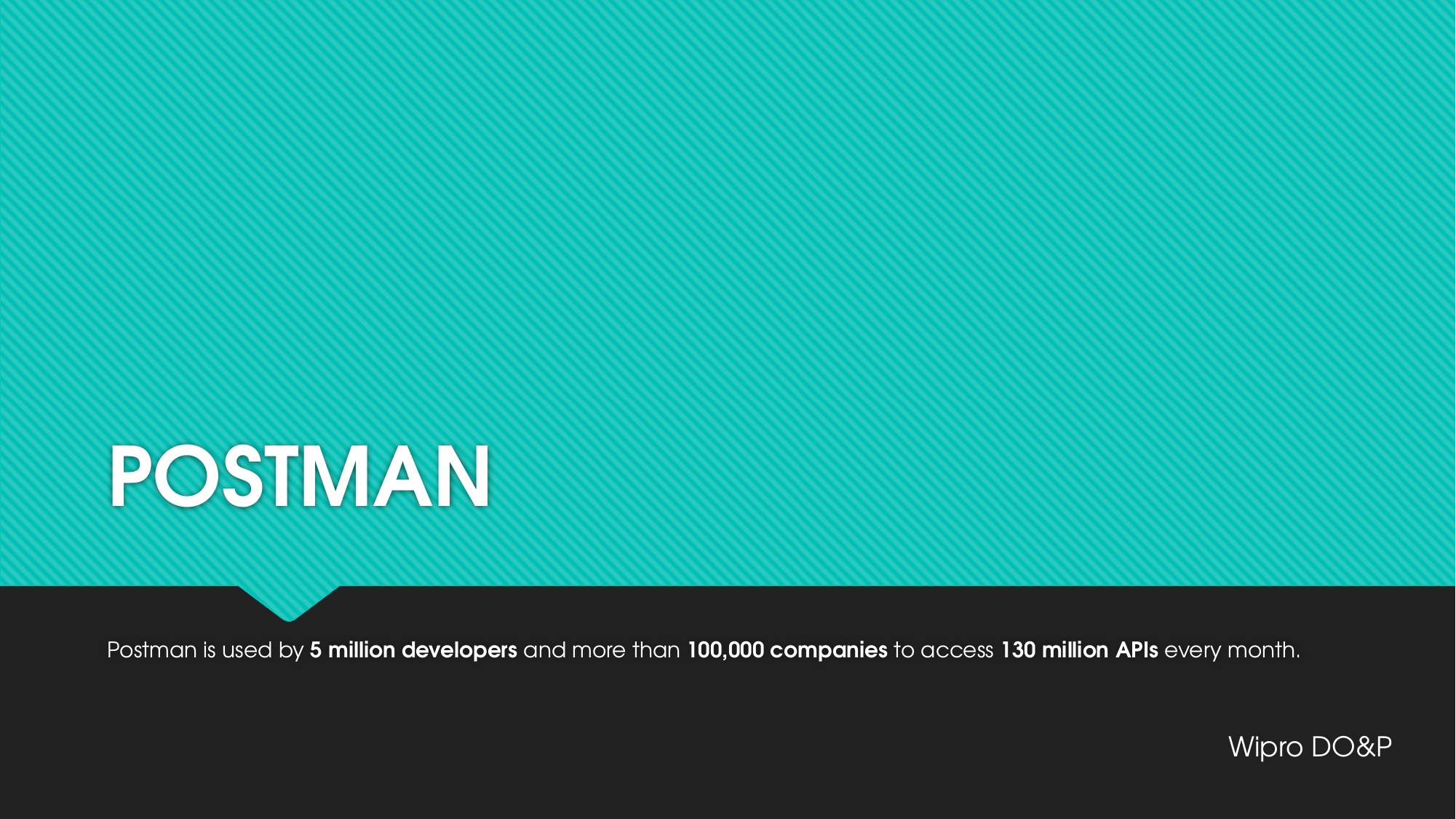

# POSTMAN
Postman is used by 5 million developers and more than 100,000 companies to access 130 million APIs every month.
Wipro DO&P